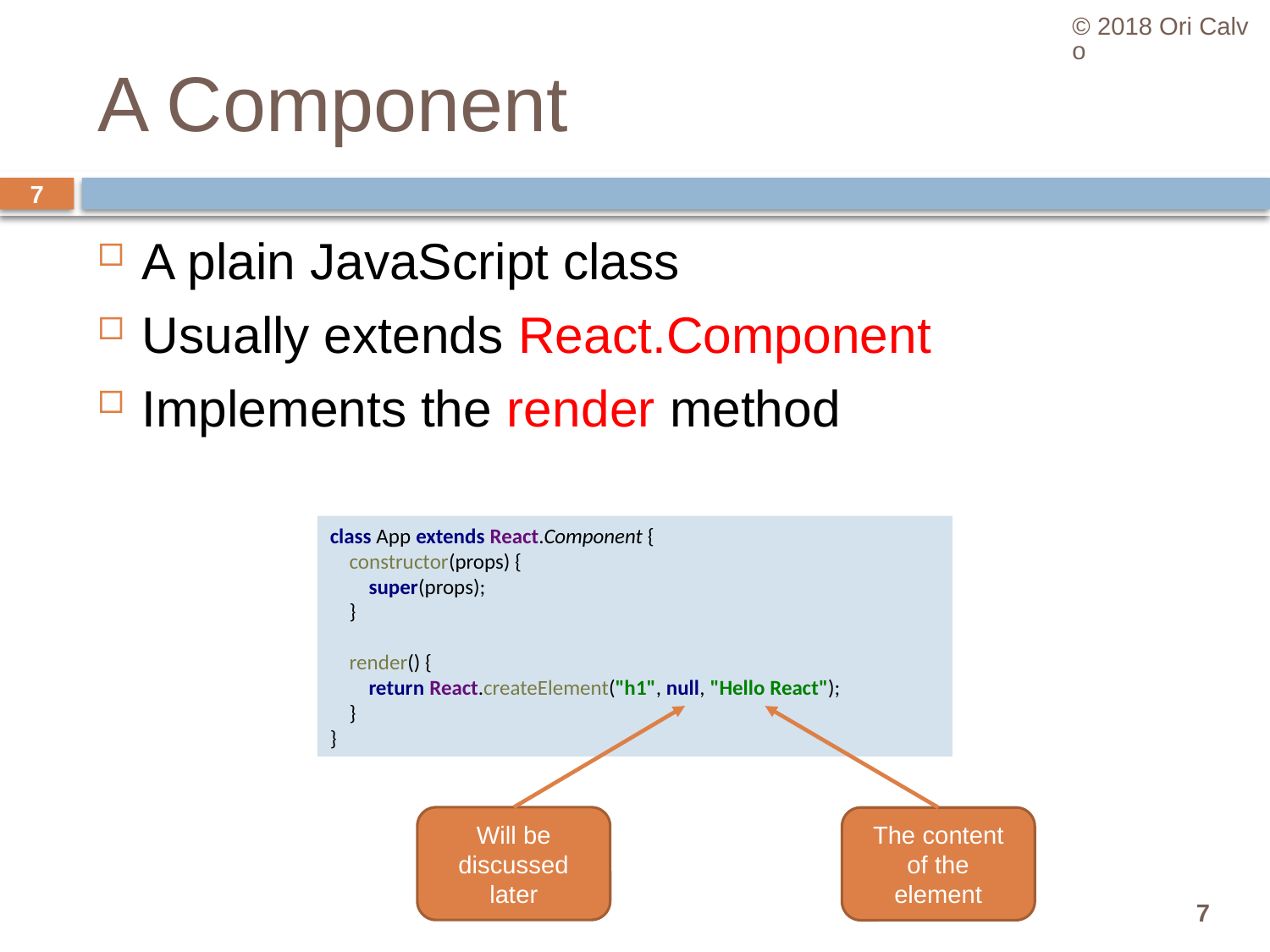

© 2018 Ori Calvo
# A Component
7
A plain JavaScript class
Usually extends React.Component
Implements the render method

class App extends React.Component {
    constructor(props) {
        super(props);
    }
    render() {
        return React.createElement("h1", null, "Hello React");
    }
}
Will be discussed later
The content of the element